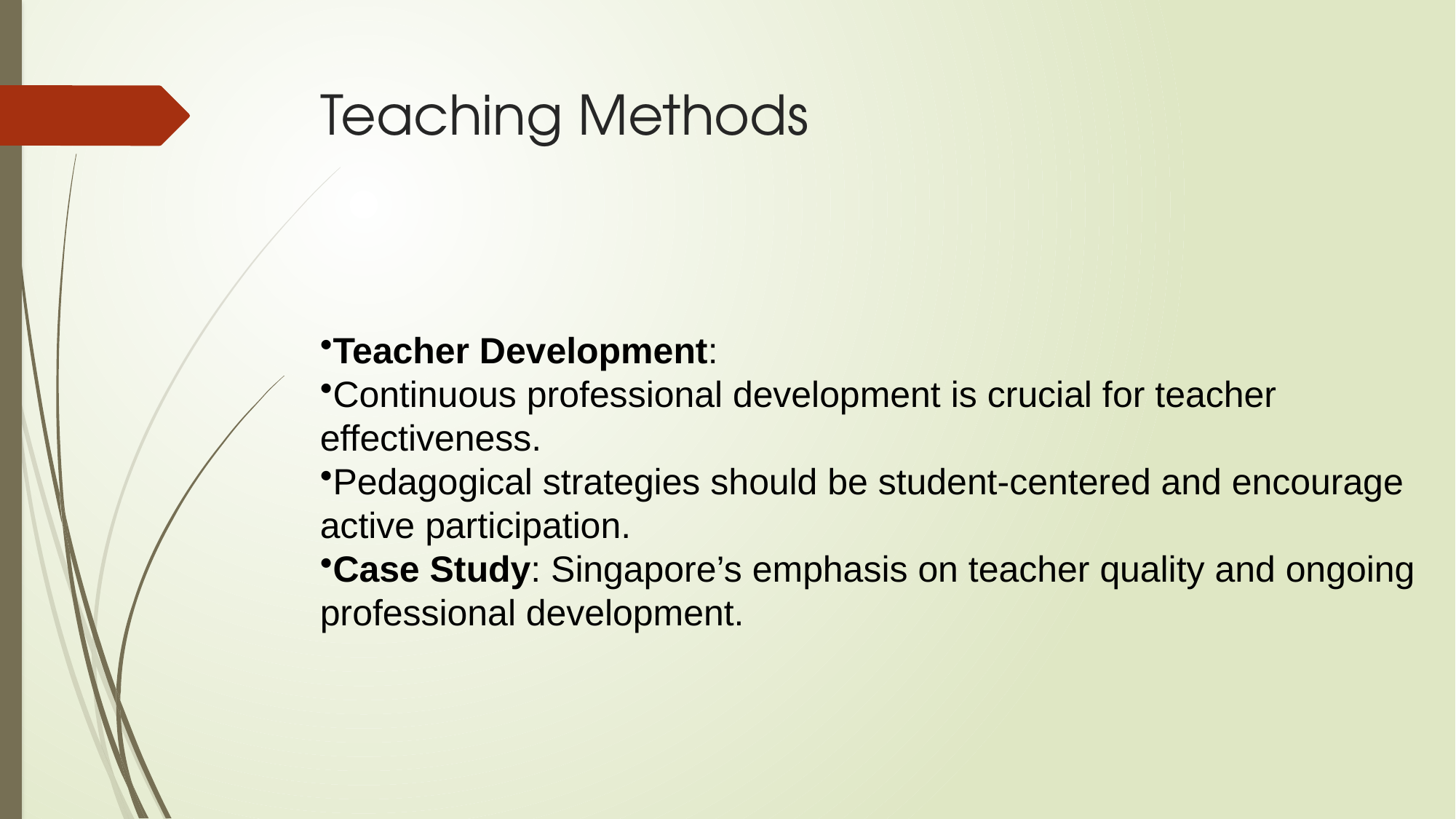

# Teaching Methods
Teacher Development:
Continuous professional development is crucial for teacher effectiveness.
Pedagogical strategies should be student-centered and encourage active participation.
Case Study: Singapore’s emphasis on teacher quality and ongoing professional development.